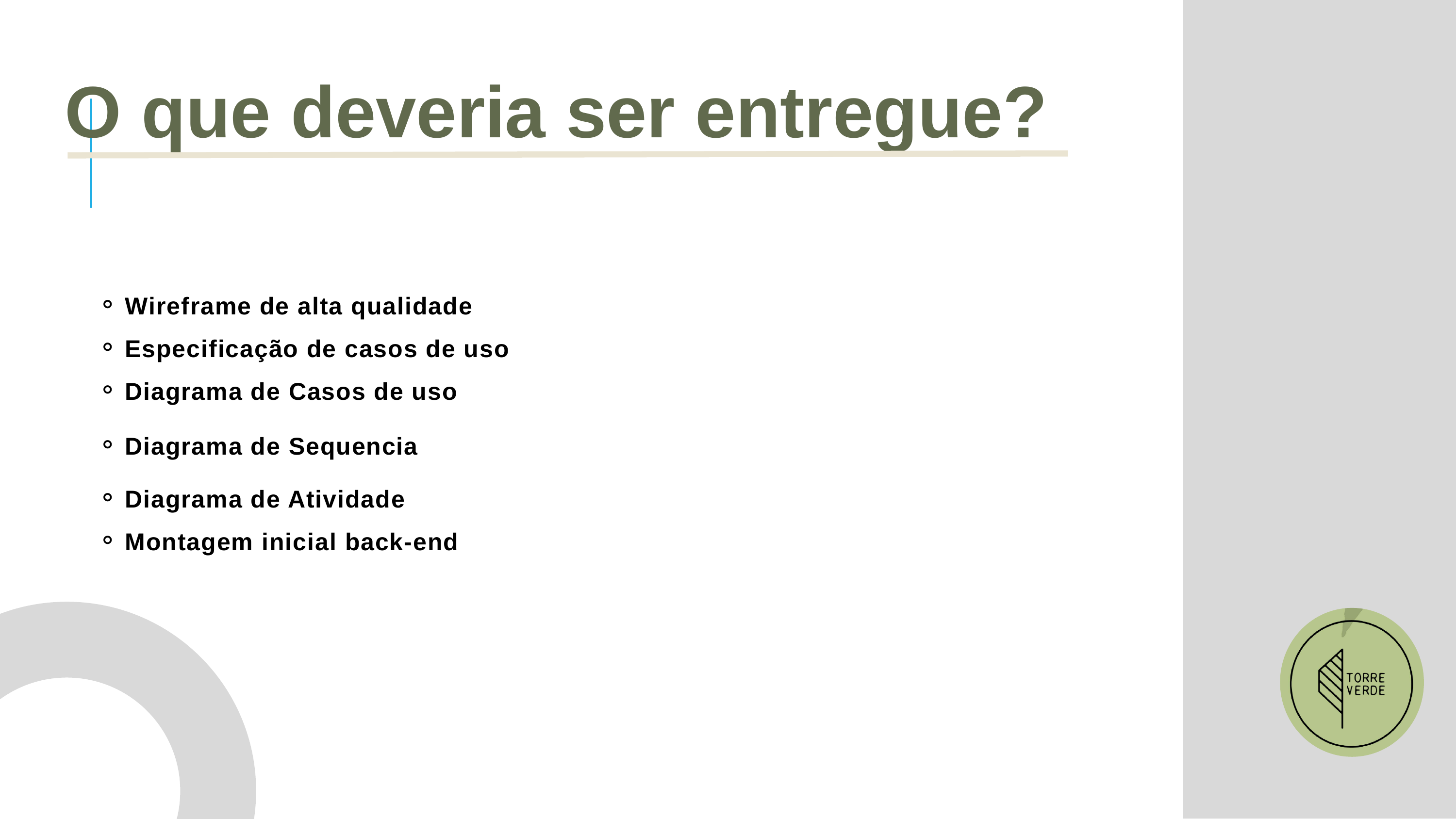

O que deveria ser entregue?

Wireframe de alta qualidade
Especificação de casos de uso
Diagrama de Casos de uso
Diagrama de Sequencia
Diagrama de Atividade
Montagem inicial back-end